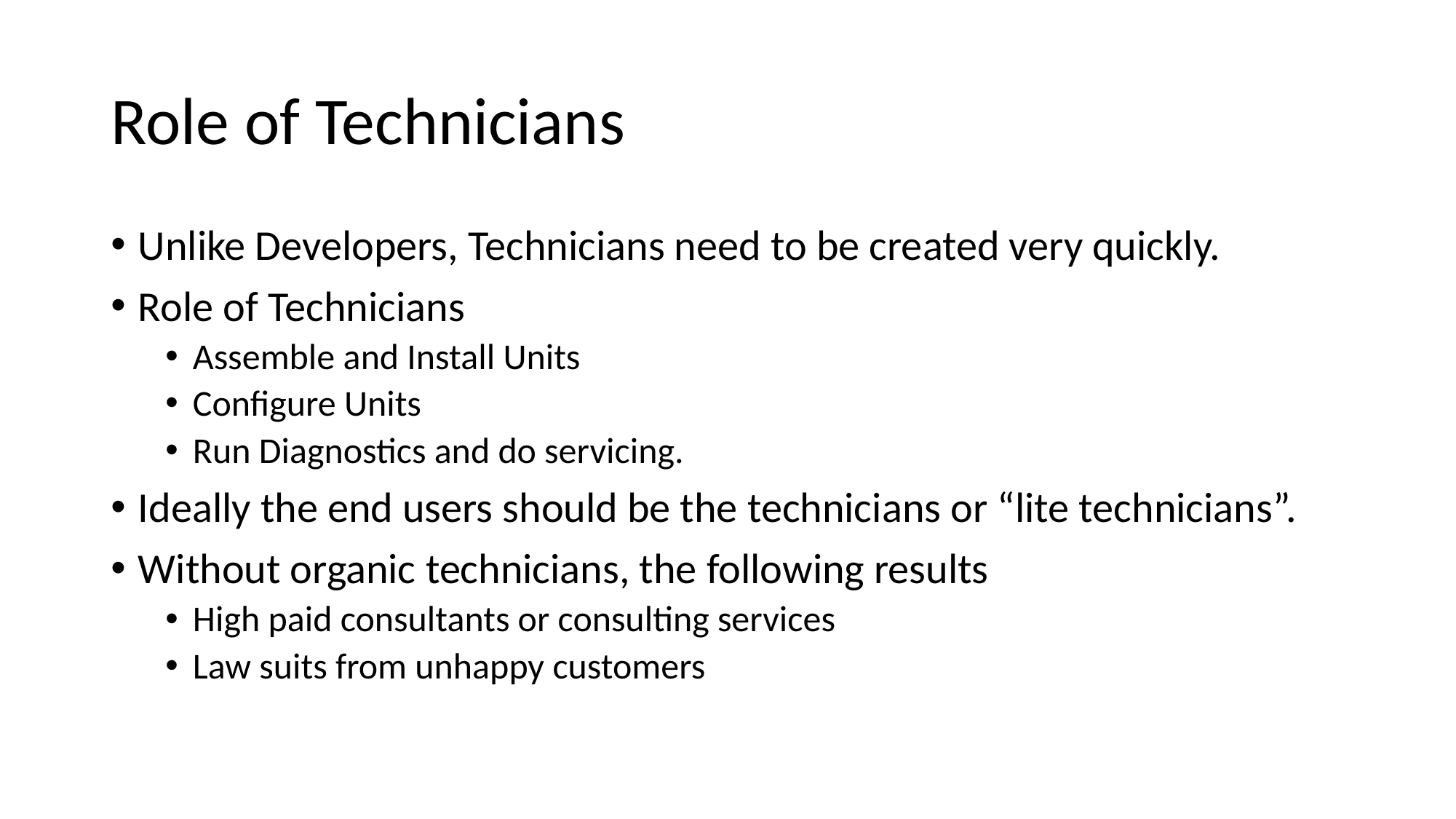

# Role of Technicians
Unlike Developers, Technicians need to be created very quickly.
Role of Technicians
Assemble and Install Units
Configure Units
Run Diagnostics and do servicing.
Ideally the end users should be the technicians or “lite technicians”.
Without organic technicians, the following results
High paid consultants or consulting services
Law suits from unhappy customers